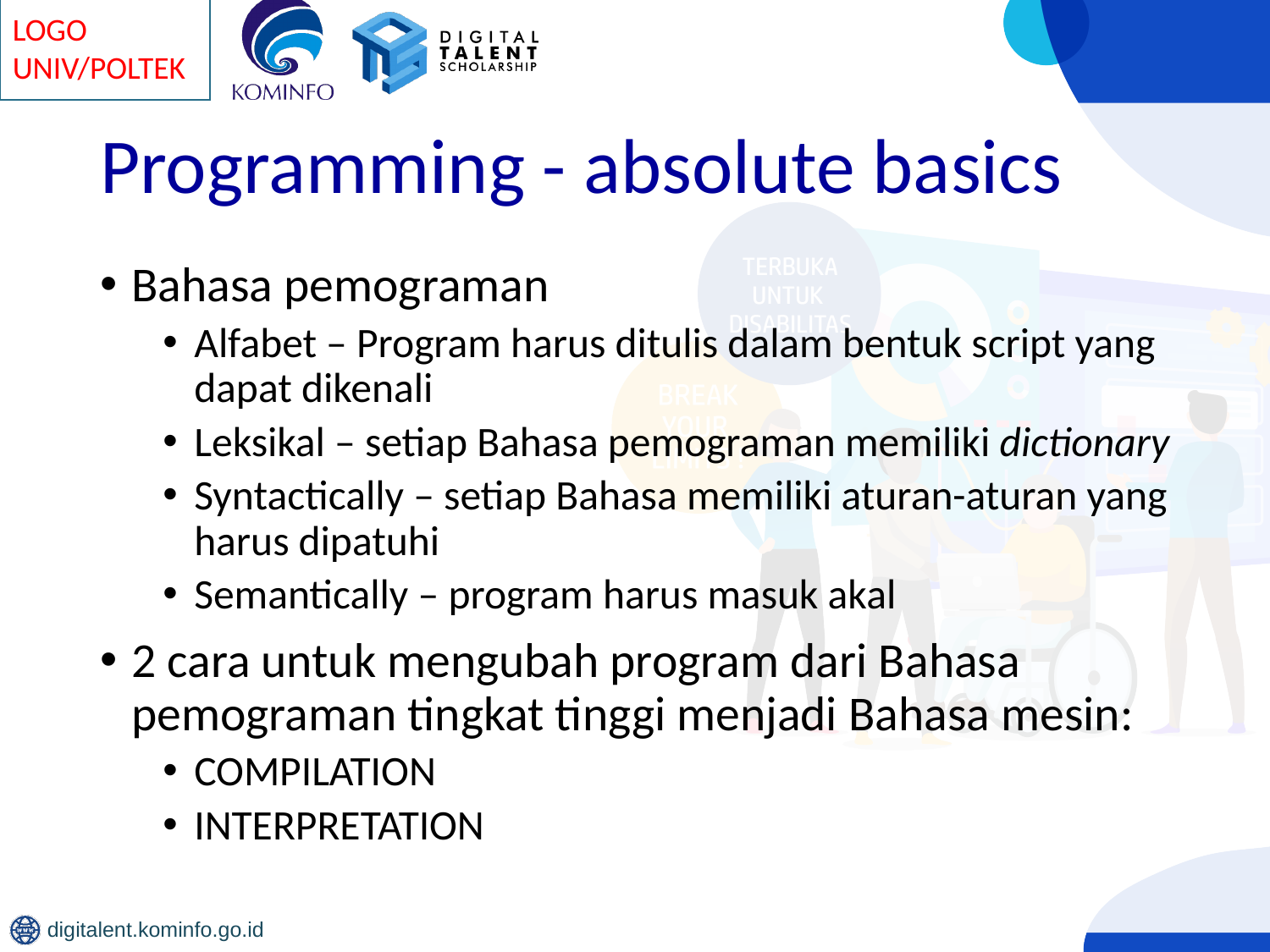

# Programming - absolute basics
Bahasa pemograman
Alfabet – Program harus ditulis dalam bentuk script yang dapat dikenali
Leksikal – setiap Bahasa pemograman memiliki dictionary
Syntactically – setiap Bahasa memiliki aturan-aturan yang harus dipatuhi
Semantically – program harus masuk akal
2 cara untuk mengubah program dari Bahasa pemograman tingkat tinggi menjadi Bahasa mesin:
COMPILATION
INTERPRETATION